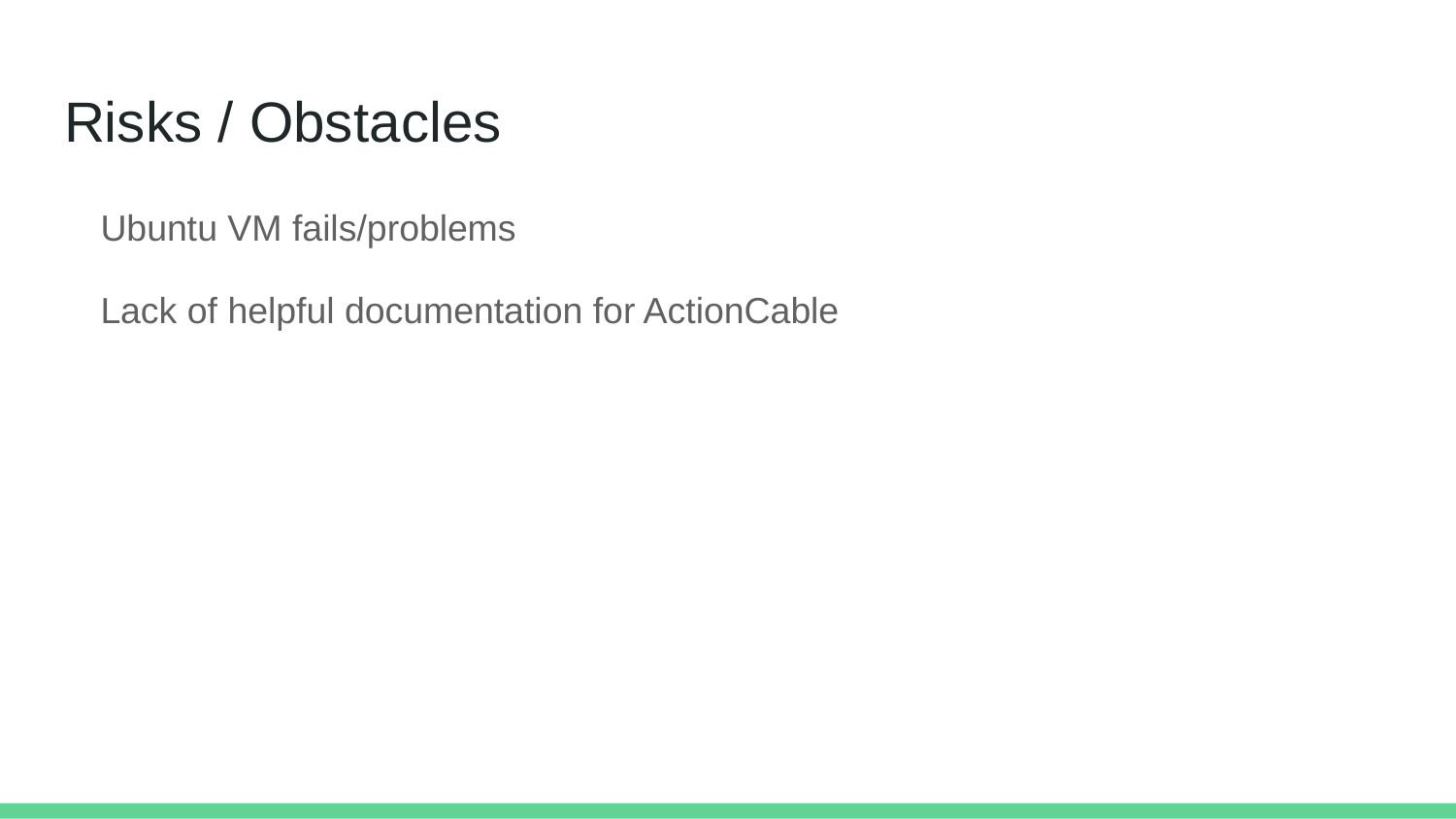

# Risks / Obstacles
Ubuntu VM fails/problems
Lack of helpful documentation for ActionCable